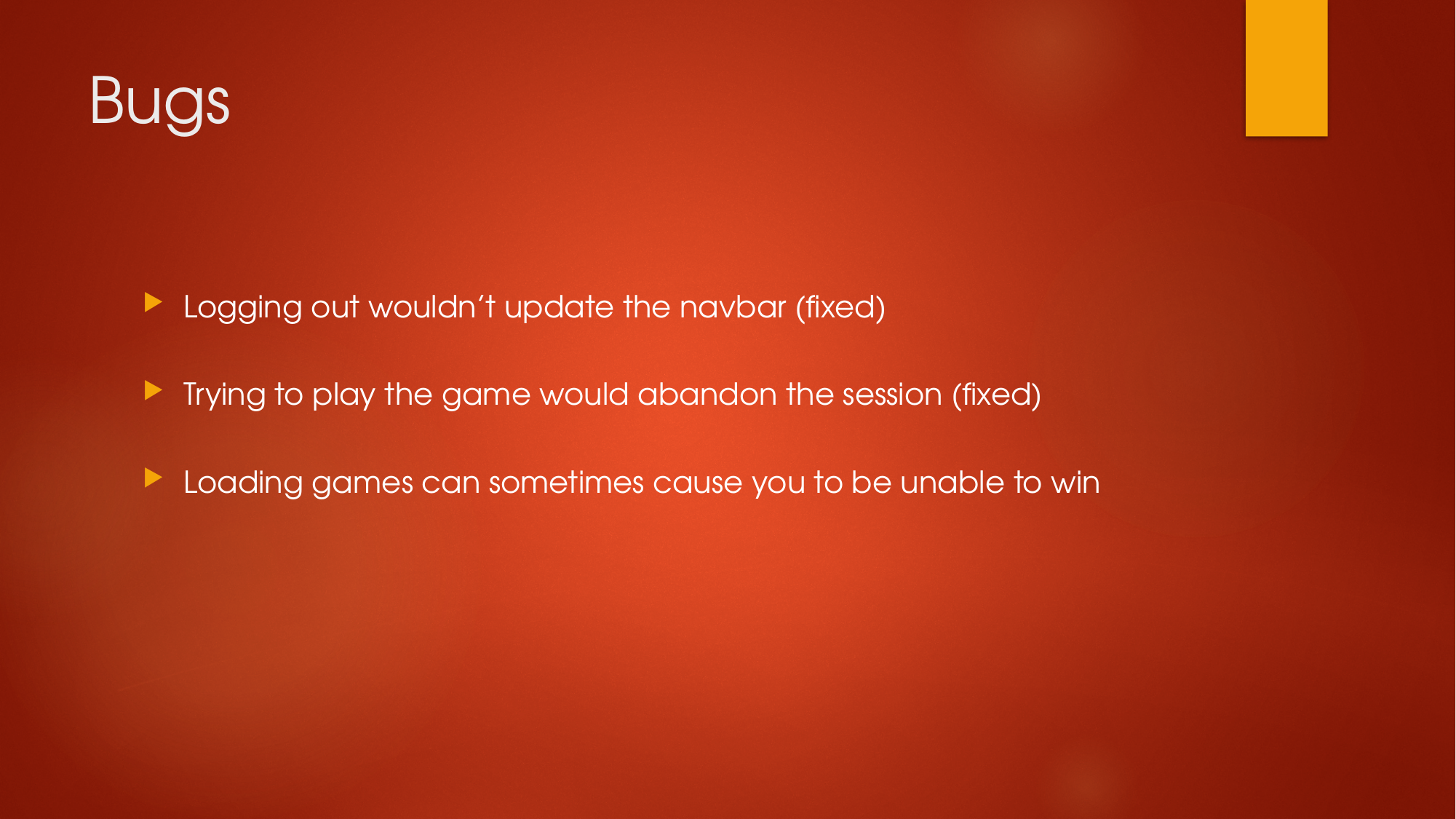

# Bugs
Logging out wouldn’t update the navbar (fixed)
Trying to play the game would abandon the session (fixed)
Loading games can sometimes cause you to be unable to win